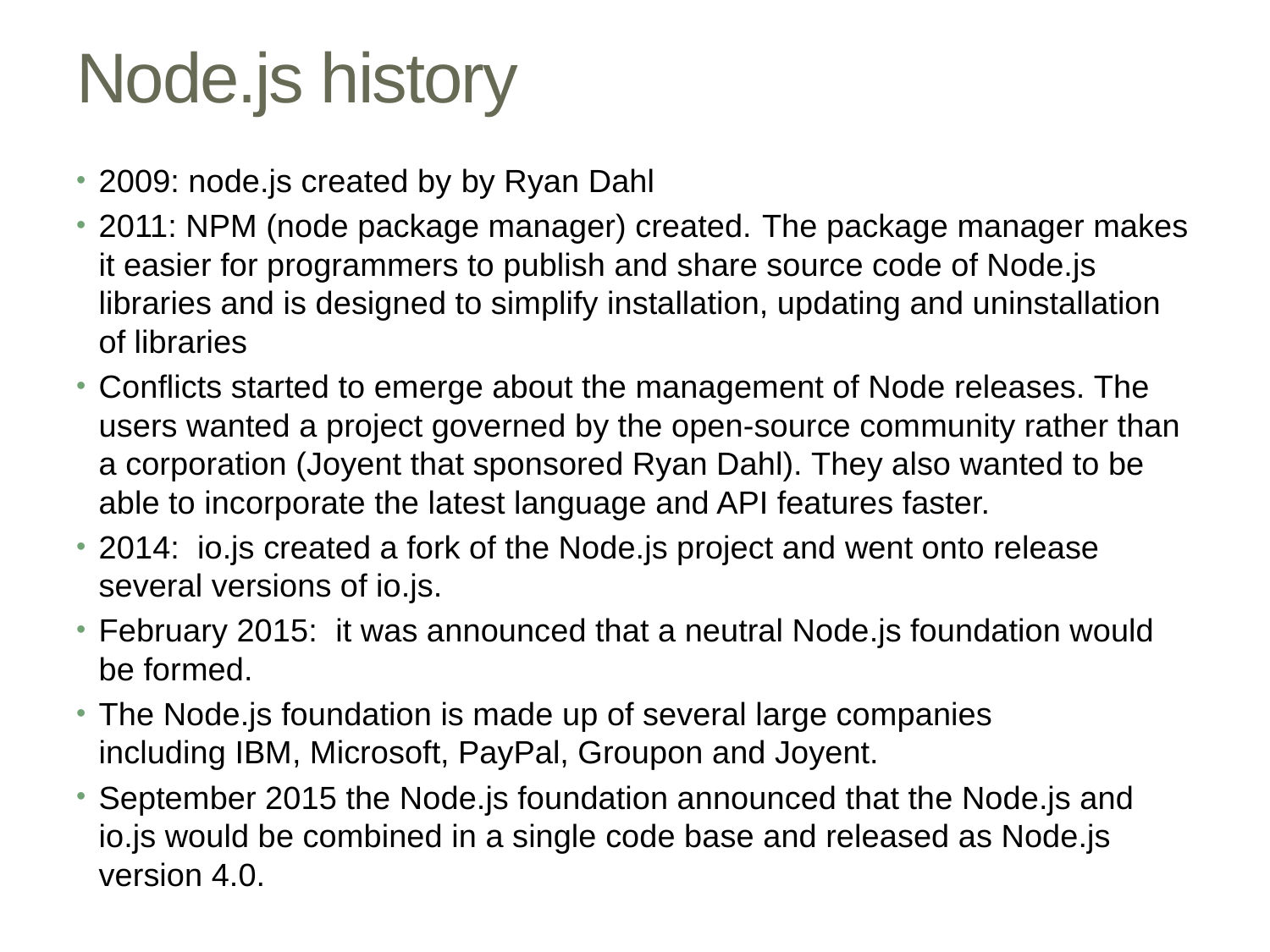

# Node.js history
2009: node.js created by by Ryan Dahl
2011: NPM (node package manager) created. The package manager makes it easier for programmers to publish and share source code of Node.js libraries and is designed to simplify installation, updating and uninstallation of libraries
Conflicts started to emerge about the management of Node releases. The users wanted a project governed by the open-source community rather than a corporation (Joyent that sponsored Ryan Dahl). They also wanted to be able to incorporate the latest language and API features faster.
2014:  io.js created a fork of the Node.js project and went onto release several versions of io.js.
February 2015:  it was announced that a neutral Node.js foundation would be formed.
The Node.js foundation is made up of several large companies including IBM, Microsoft, PayPal, Groupon and Joyent.
September 2015 the Node.js foundation announced that the Node.js and io.js would be combined in a single code base and released as Node.js version 4.0.